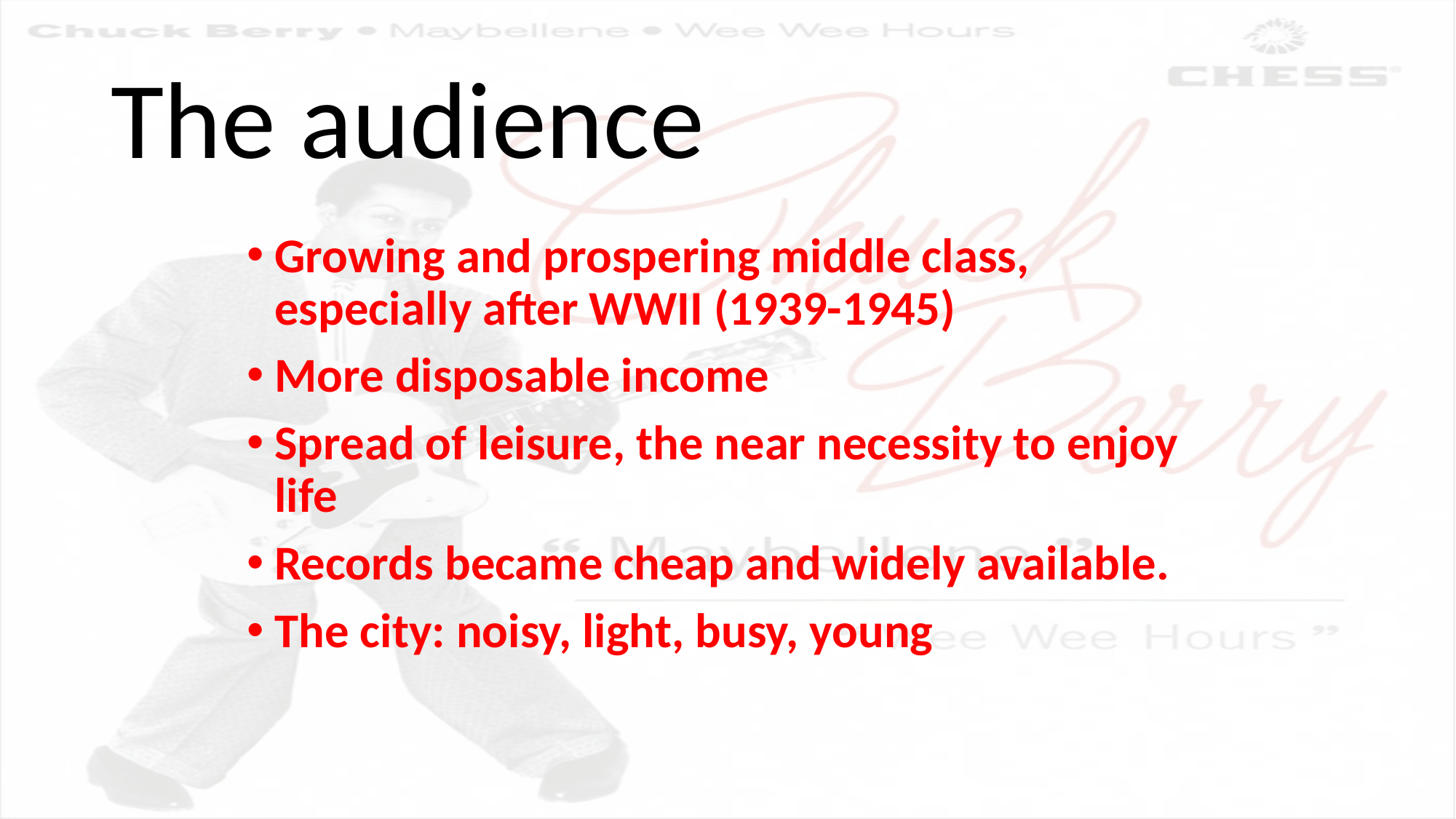

# The audience
Growing and prospering middle class, especially after WWII (1939-1945)
More disposable income
Spread of leisure, the near necessity to enjoy life
Records became cheap and widely available.
The city: noisy, light, busy, young